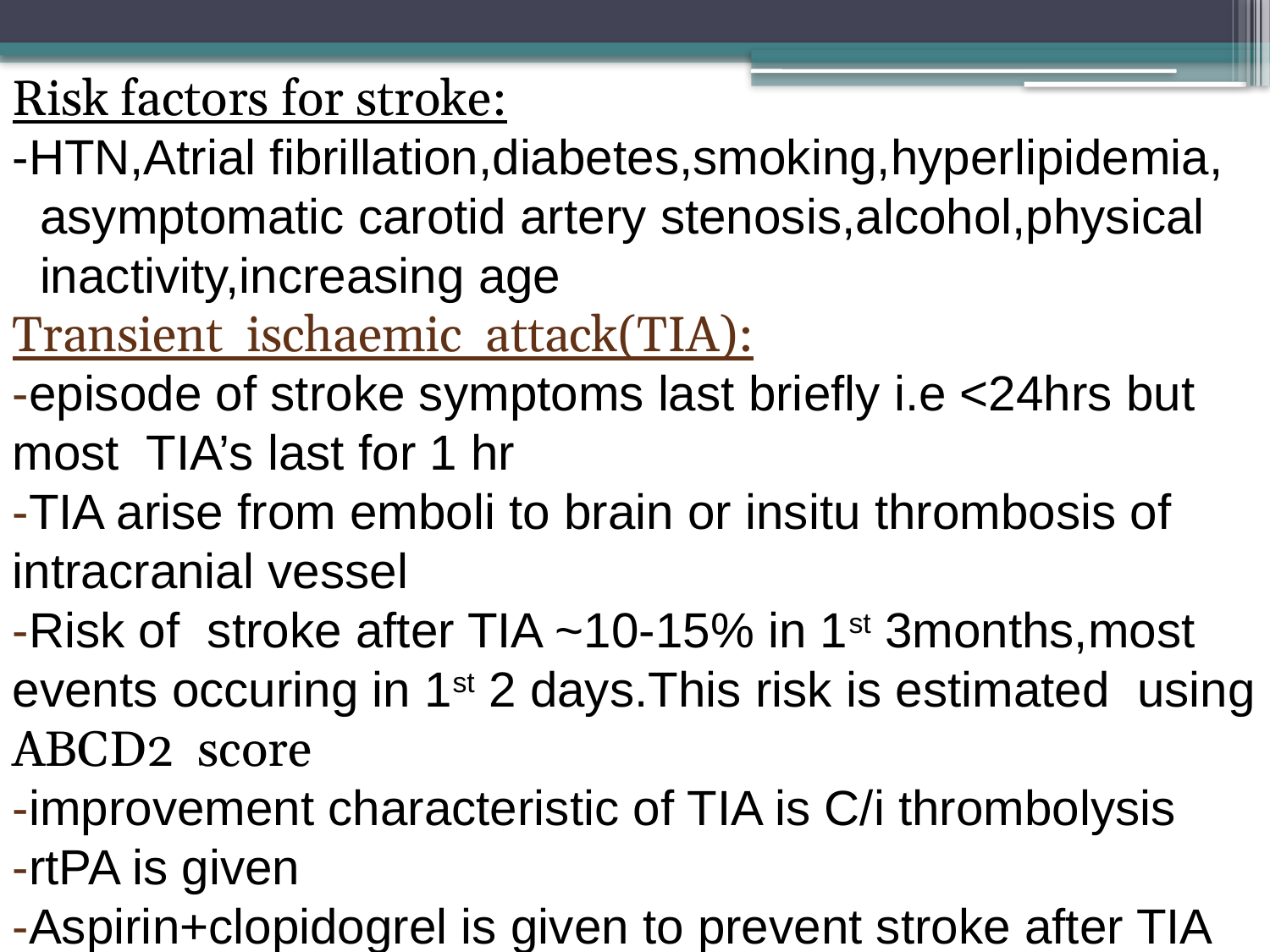

Risk factors for stroke:
-HTN,Atrial fibrillation,diabetes,smoking,hyperlipidemia,
  asymptomatic carotid artery stenosis,alcohol,physical
  inactivity,increasing age
Transient  ischaemic  attack(TIA):
-episode of stroke symptoms last briefly i.e <24hrs but  most  TIA’s last for 1 hr
-TIA arise from emboli to brain or insitu thrombosis of  intracranial vessel
-Risk of  stroke after TIA ~10-15% in 1st 3months,most events occuring in 1st 2 days.This risk is estimated  using ABCD2  score
-improvement characteristic of TIA is C/i thrombolysis
-rtPA is given
-Aspirin+clopidogrel is given to prevent stroke after TIA